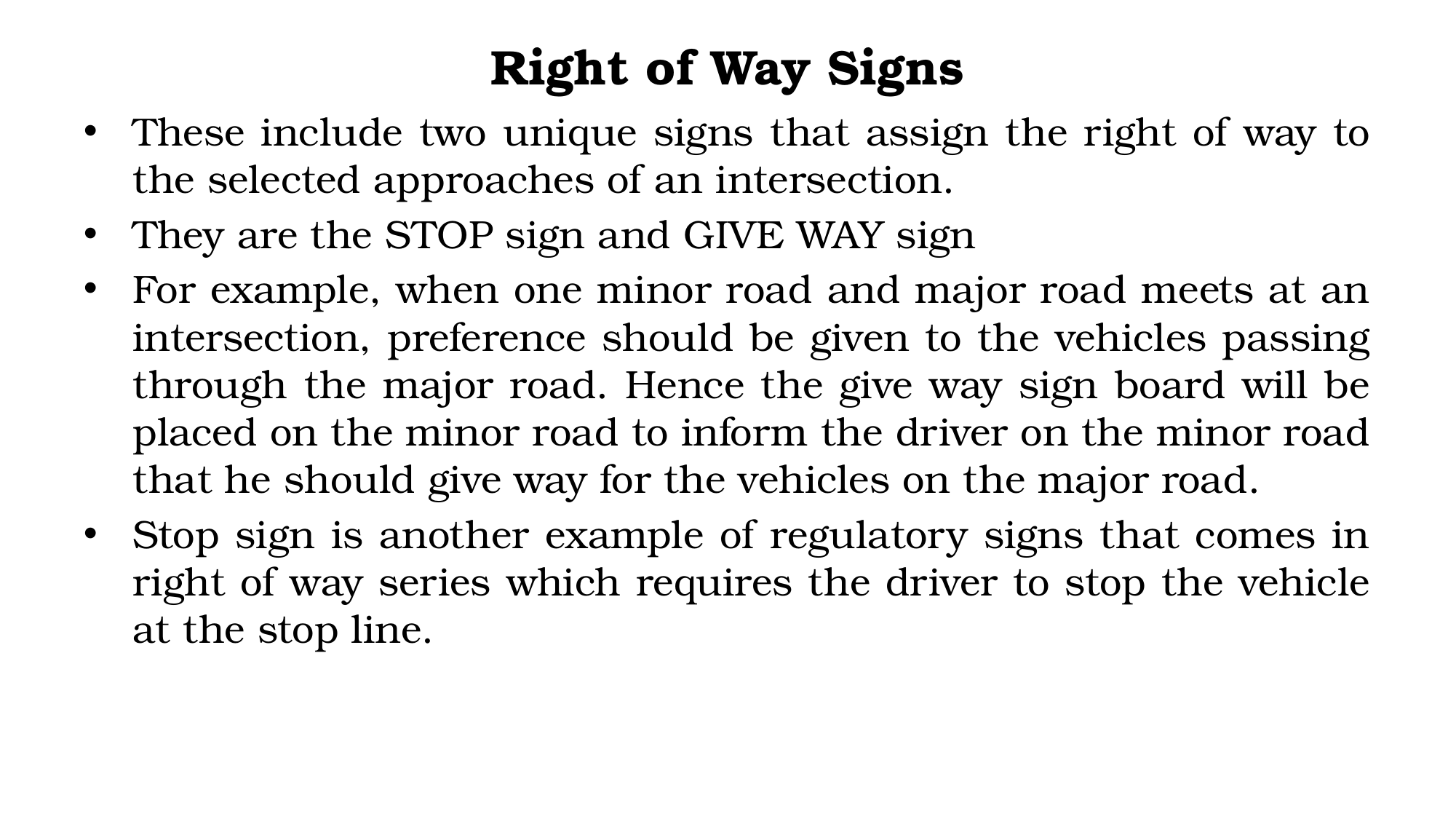

# Right of Way Signs
These include two unique signs that assign the right of way to the selected approaches of an intersection.
They are the STOP sign and GIVE WAY sign
For example, when one minor road and major road meets at an intersection, preference should be given to the vehicles passing through the major road. Hence the give way sign board will be placed on the minor road to inform the driver on the minor road that he should give way for the vehicles on the major road.
Stop sign is another example of regulatory signs that comes in right of way series which requires the driver to stop the vehicle at the stop line.